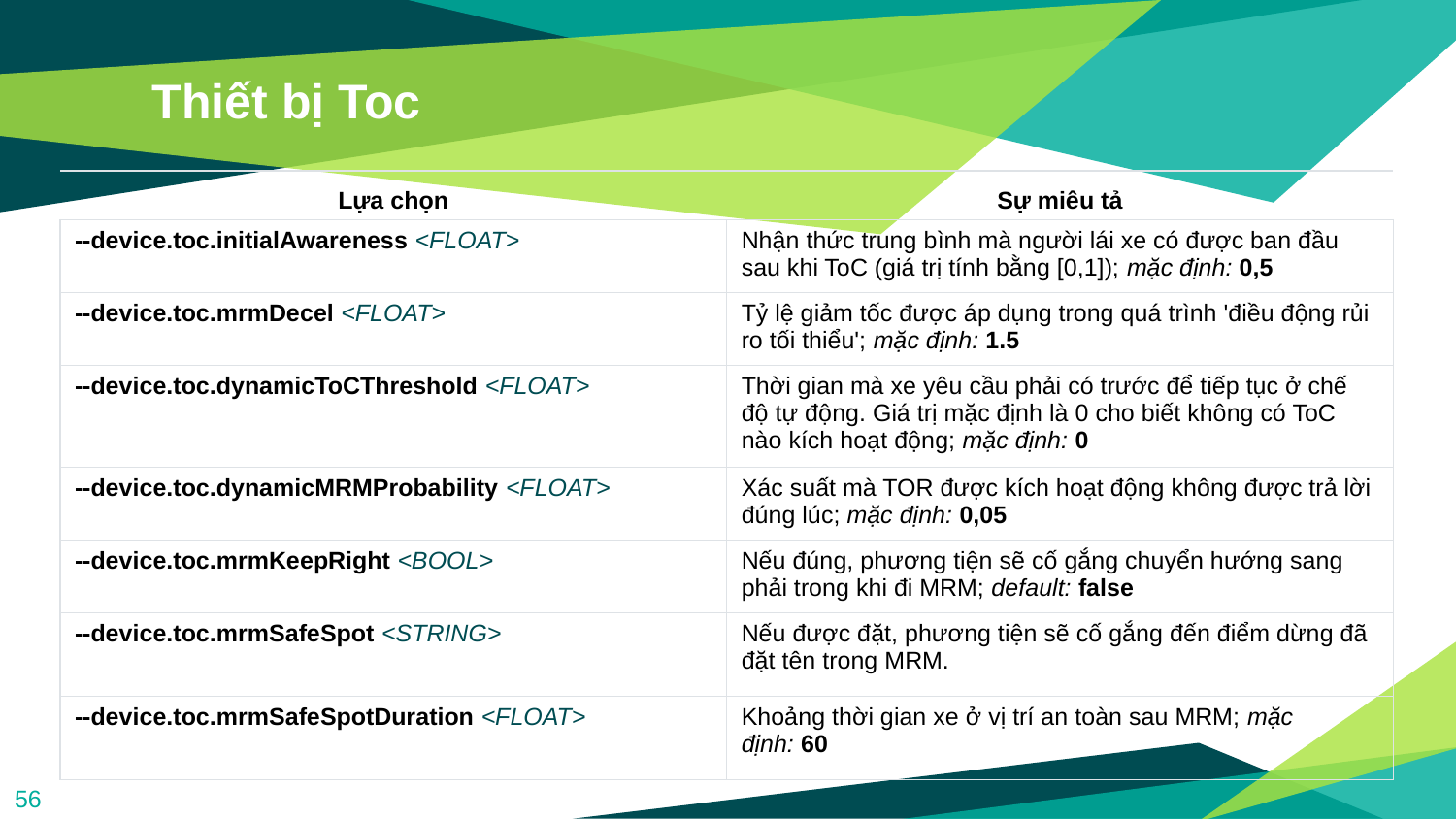

# Thiết bị Toc
| Lựa chọn | Sự miêu tả |
| --- | --- |
| --device.toc.initialAwareness <FLOAT> | Nhận thức trung bình mà người lái xe có được ban đầu sau khi ToC (giá trị tính bằng [0,1]); mặc định: 0,5 |
| --device.toc.mrmDecel <FLOAT> | Tỷ lệ giảm tốc được áp dụng trong quá trình 'điều động rủi ro tối thiểu'; mặc định: 1.5 |
| --device.toc.dynamicToCThreshold <FLOAT> | Thời gian mà xe yêu cầu phải có trước để tiếp tục ở chế độ tự động. Giá trị mặc định là 0 cho biết không có ToC nào kích hoạt động; mặc định: 0 |
| --device.toc.dynamicMRMProbability <FLOAT> | Xác suất mà TOR được kích hoạt động không được trả lời đúng lúc; mặc định: 0,05 |
| --device.toc.mrmKeepRight <BOOL> | Nếu đúng, phương tiện sẽ cố gắng chuyển hướng sang phải trong khi đi MRM; default: false |
| --device.toc.mrmSafeSpot <STRING> | Nếu được đặt, phương tiện sẽ cố gắng đến điểm dừng đã đặt tên trong MRM. |
| --device.toc.mrmSafeSpotDuration <FLOAT> | Khoảng thời gian xe ở vị trí an toàn sau MRM; mặc định: 60 |

56